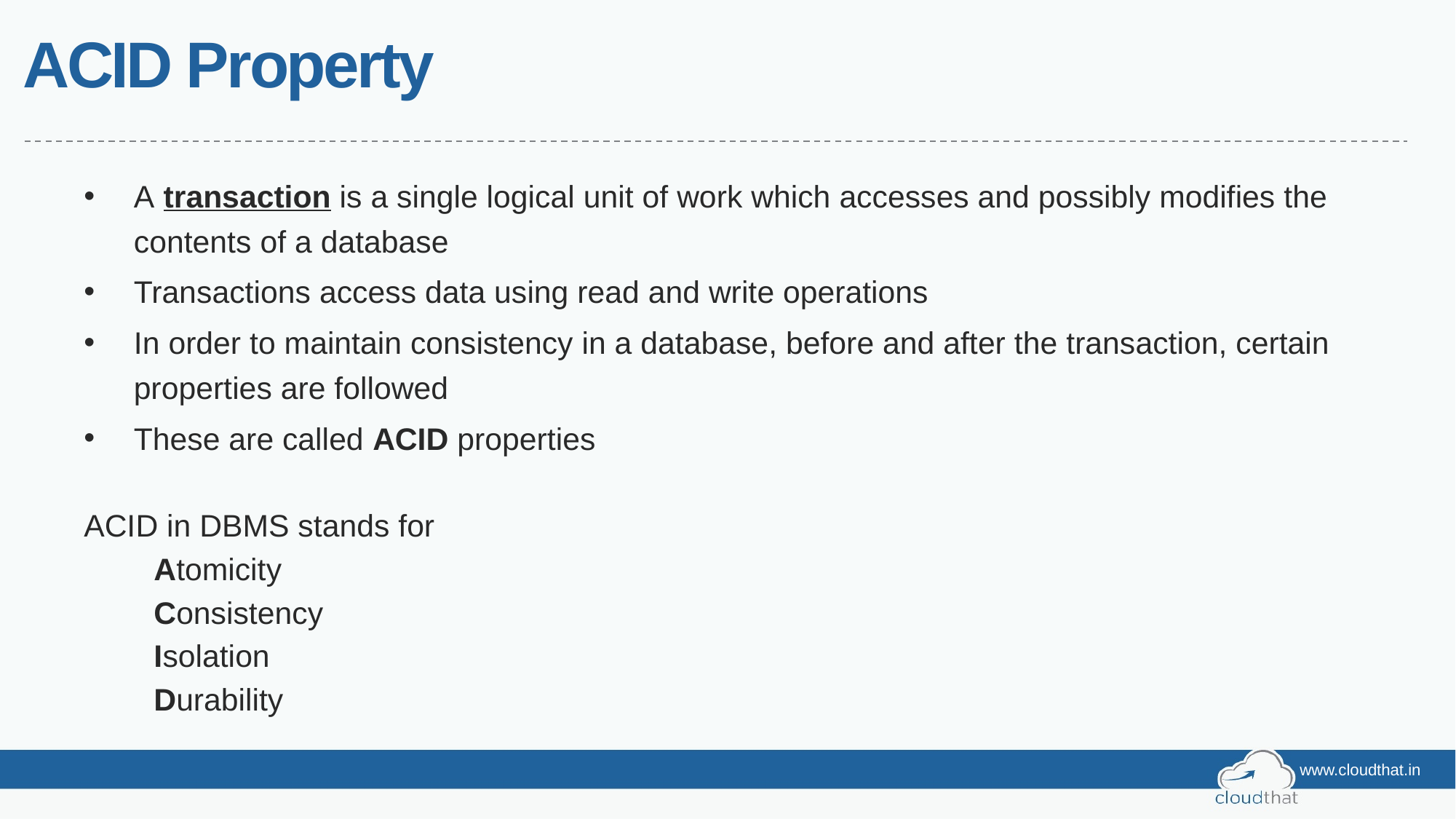

# ACID Property
A transaction is a single logical unit of work which accesses and possibly modifies the contents of a database
Transactions access data using read and write operations
In order to maintain consistency in a database, before and after the transaction, certain properties are followed
These are called ACID properties

ACID in DBMS stands for
	Atomicity
	Consistency
	Isolation
	Durability